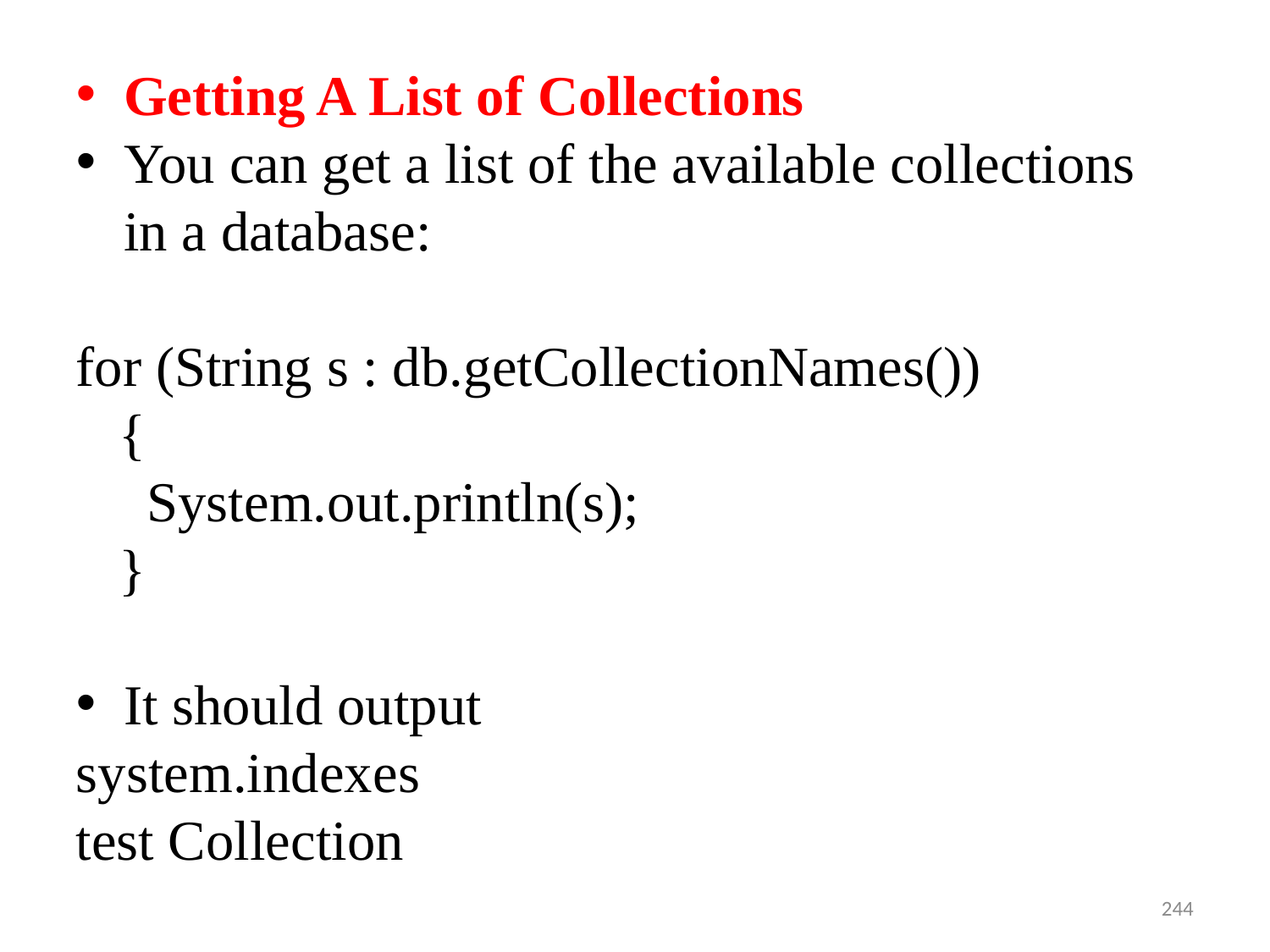

Getting A List of Collections
You can get a list of the available collections in a database:

for (String s : db.getCollectionNames())
   {
     System.out.println(s);
   }

It should output
system.indexes
test Collection

244